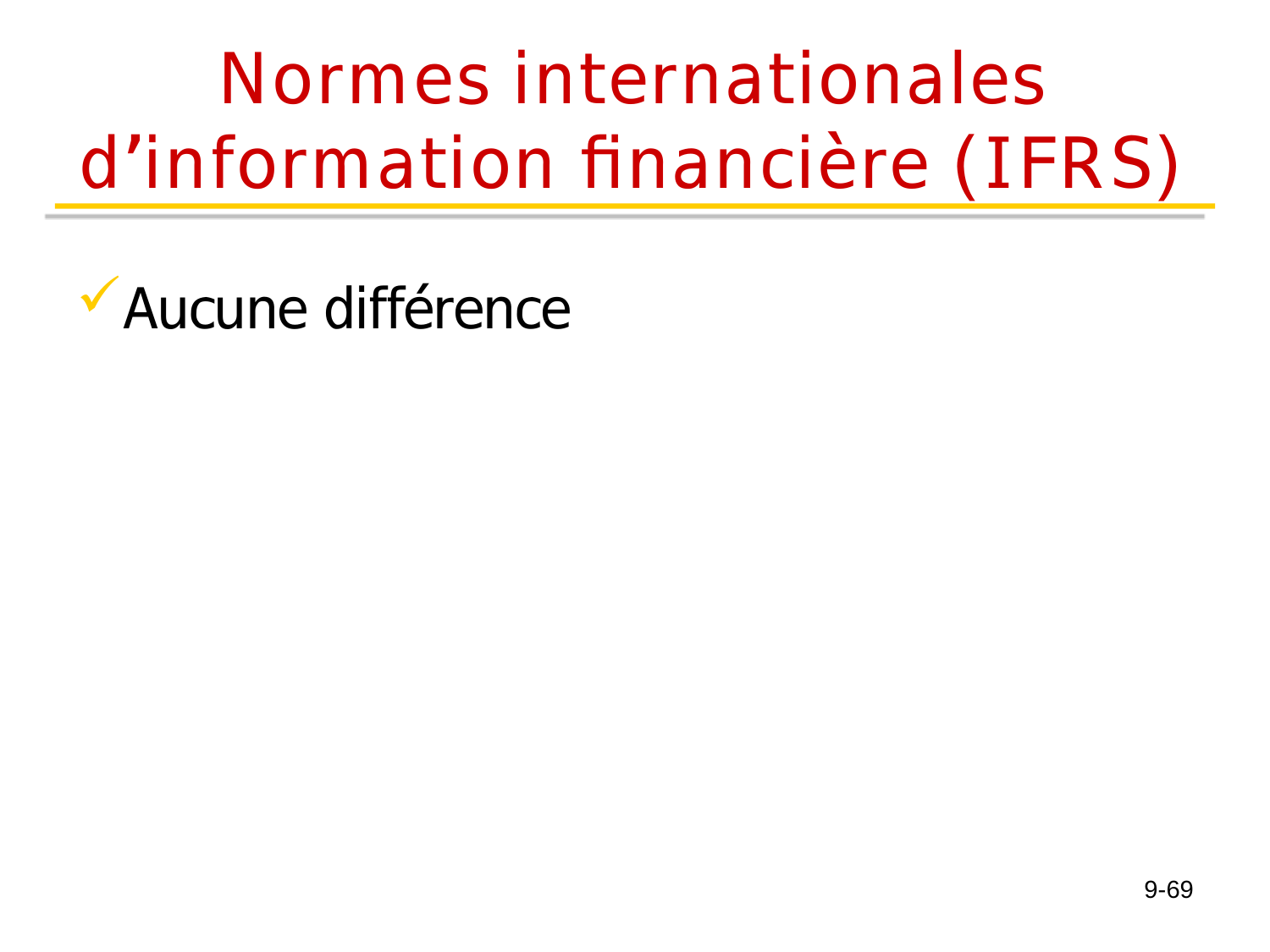

# Normes internationales d’information financière (IFRS)

Aucune différence
9-69